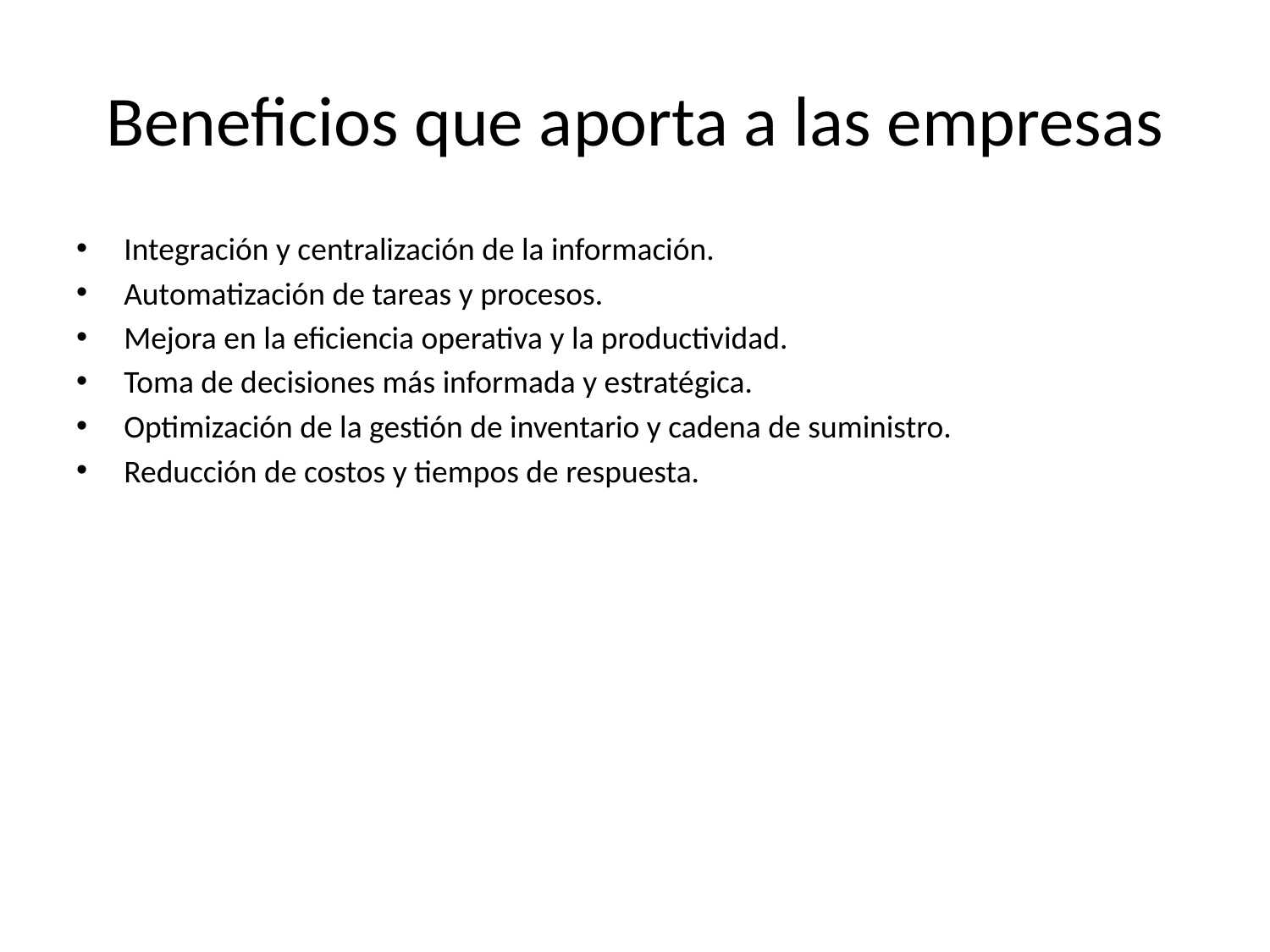

# Beneficios que aporta a las empresas
Integración y centralización de la información.
Automatización de tareas y procesos.
Mejora en la eficiencia operativa y la productividad.
Toma de decisiones más informada y estratégica.
Optimización de la gestión de inventario y cadena de suministro.
Reducción de costos y tiempos de respuesta.